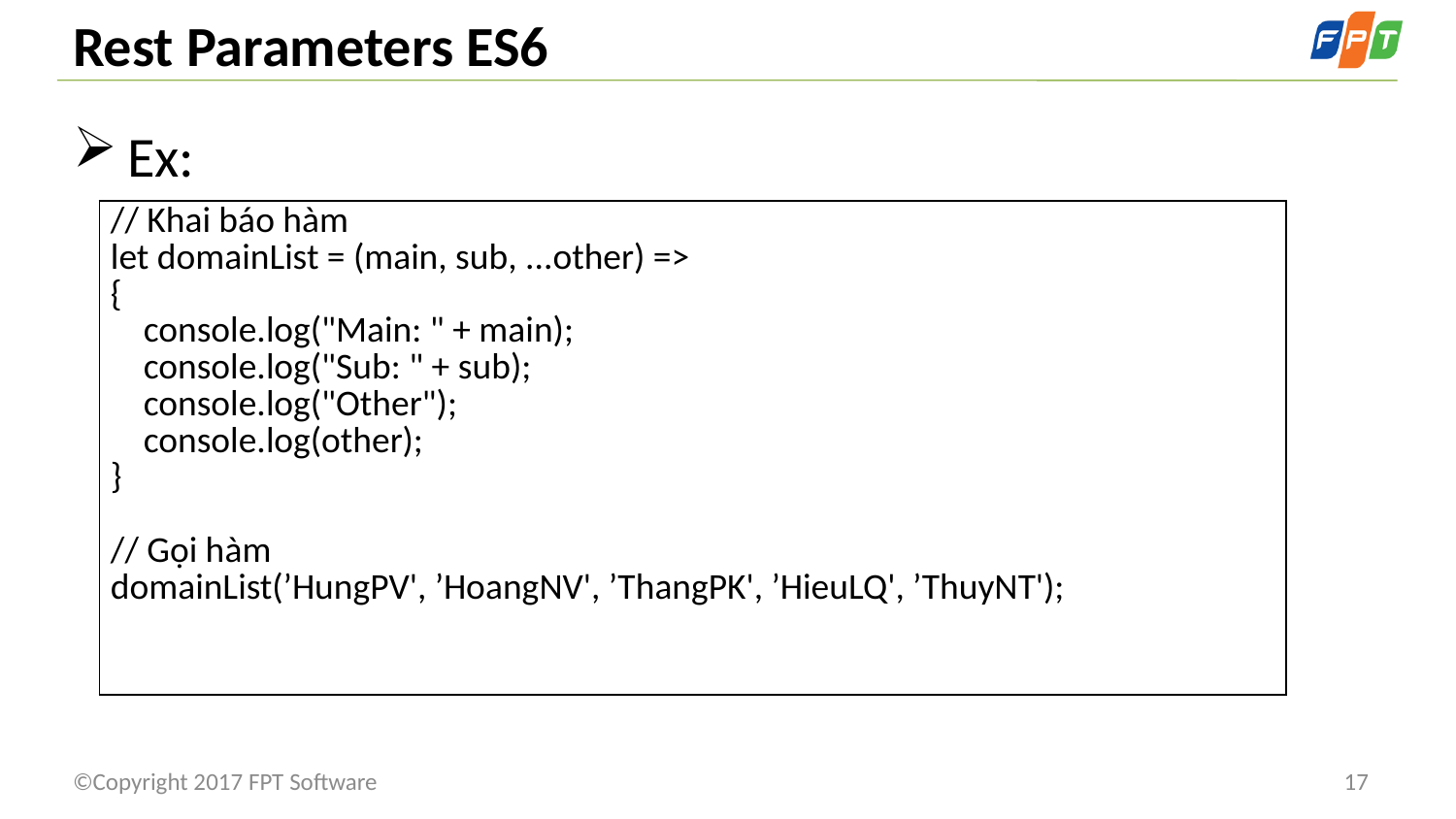

# Rest Parameters ES6
Ex:

| // Khai báo hàm let domainList = (main, sub, ...other) => {     console.log("Main: " + main);     console.log("Sub: " + sub);     console.log("Other");     console.log(other); }   // Gọi hàm domainList(’HungPV', ’HoangNV', ’ThangPK', ’HieuLQ', ’ThuyNT'); |
| --- |
©Copyright 2017 FPT Software
17